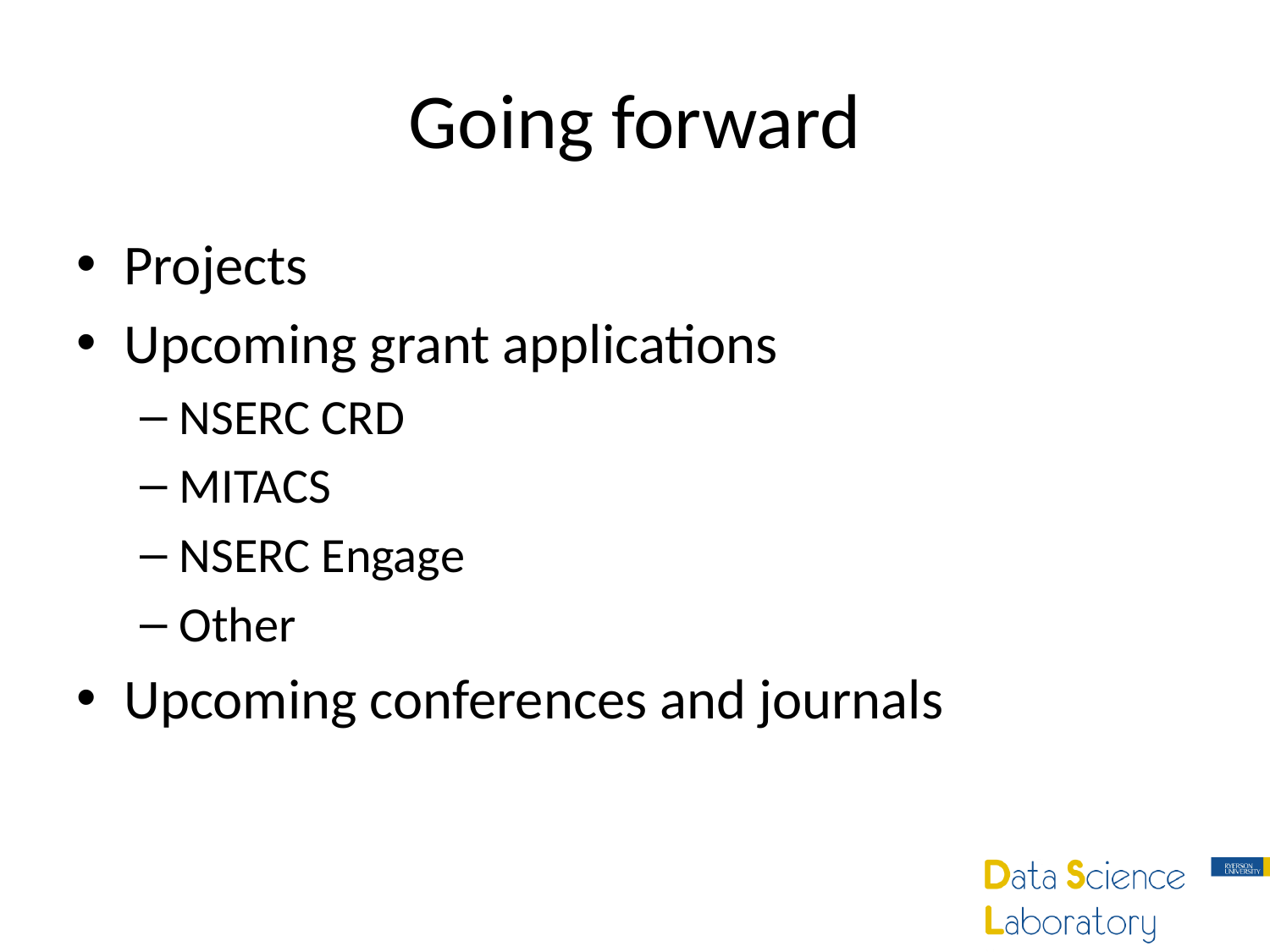

# Going forward
Projects
Upcoming grant applications
NSERC CRD
MITACS
NSERC Engage
Other
Upcoming conferences and journals